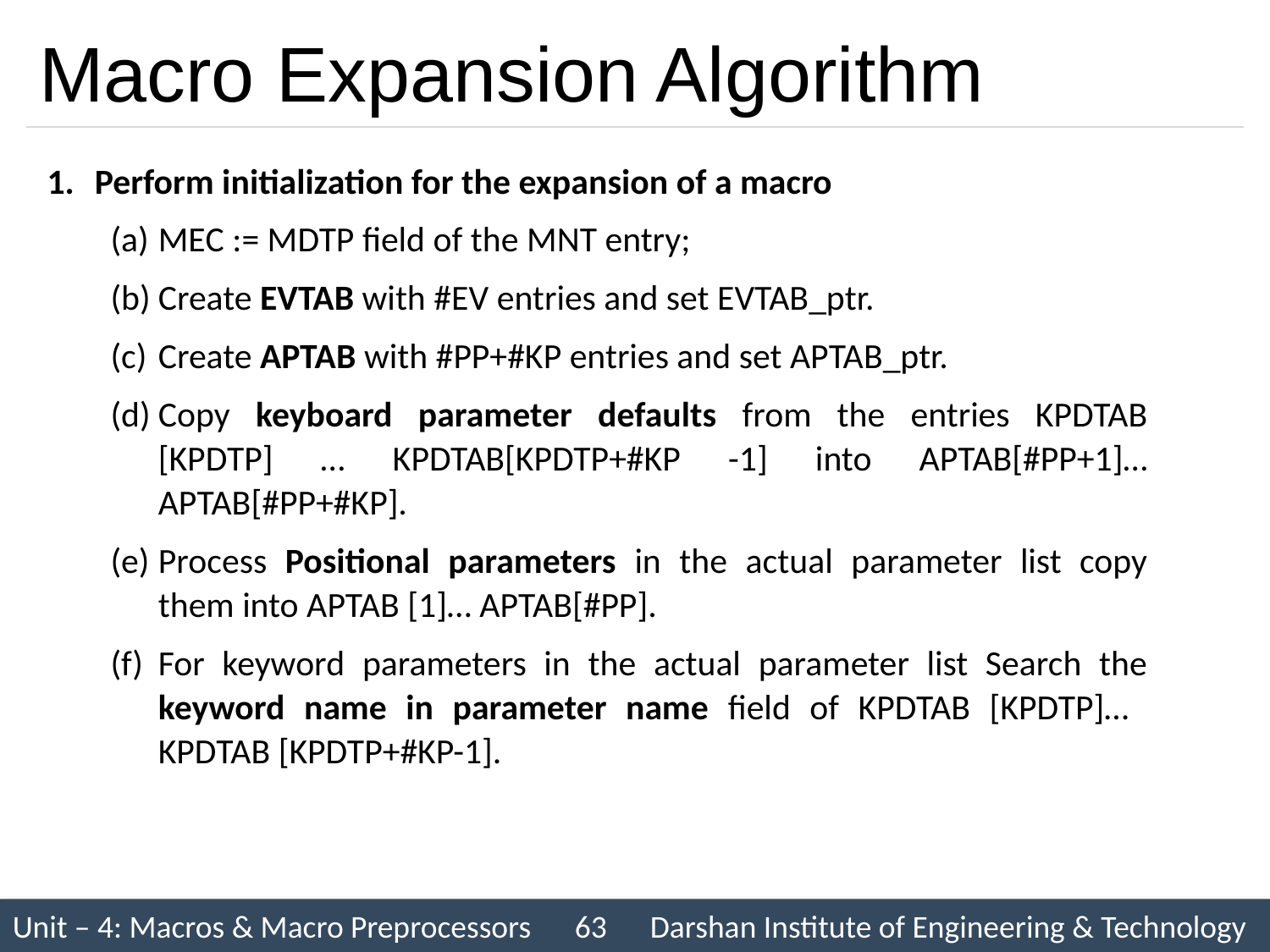

# Macro Expansion Algorithm
| Perform initialization for the expansion of a macro MEC := MDTP field of the MNT entry; Create EVTAB with #EV entries and set EVTAB\_ptr. Create APTAB with #PP+#KP entries and set APTAB\_ptr. Copy keyboard parameter defaults from the entries KPDTAB [KPDTP] … KPDTAB[KPDTP+#KP -1] into APTAB[#PP+1]… APTAB[#PP+#KP]. Process Positional parameters in the actual parameter list copy them into APTAB [1]… APTAB[#PP]. For keyword parameters in the actual parameter list Search the keyword name in parameter name field of KPDTAB [KPDTP]… KPDTAB [KPDTP+#KP-1]. |
| --- |